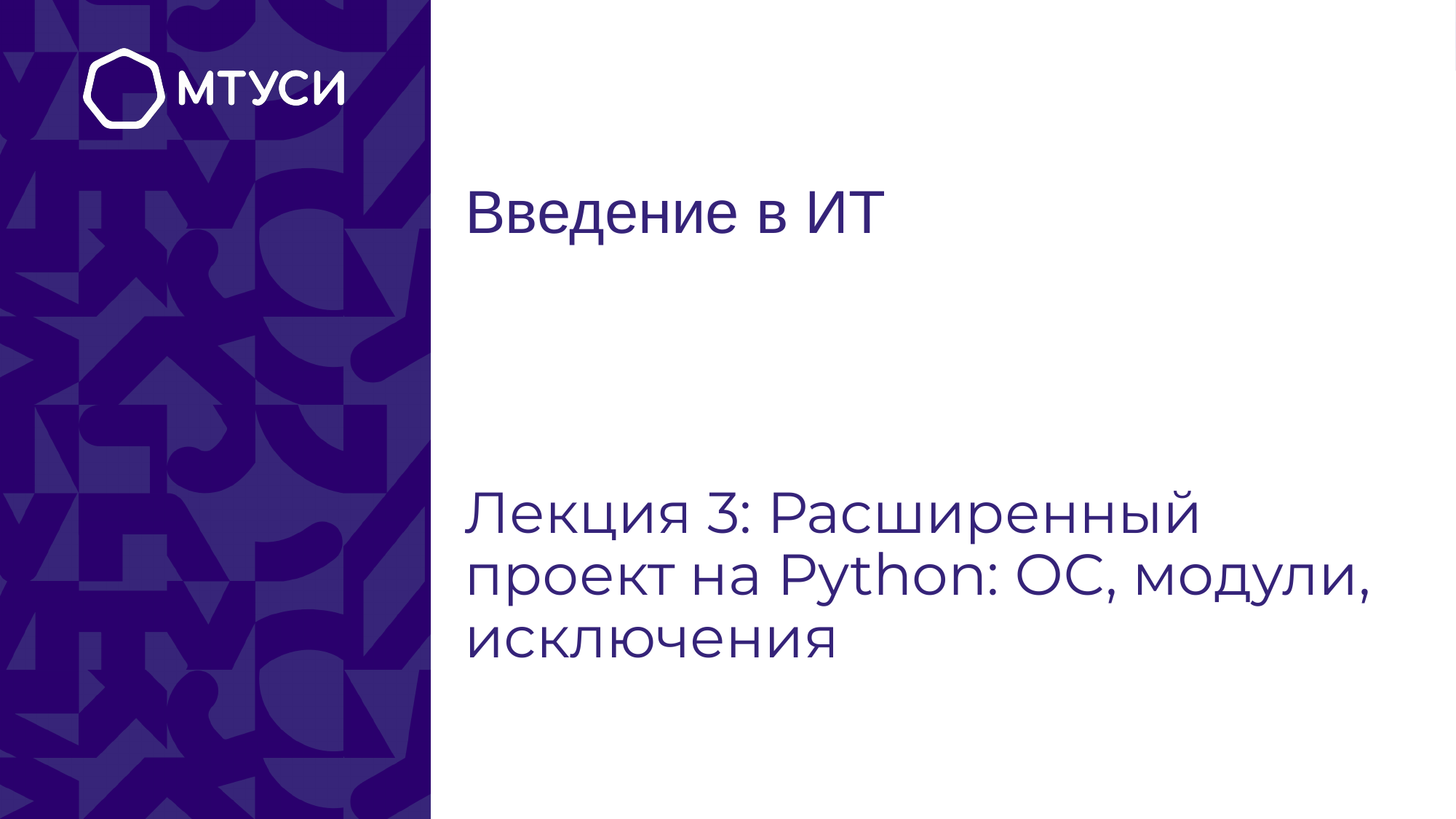

# Введение в ИТ
Лекция 3: Расширенный проект на Python: ОС, модули, исключения